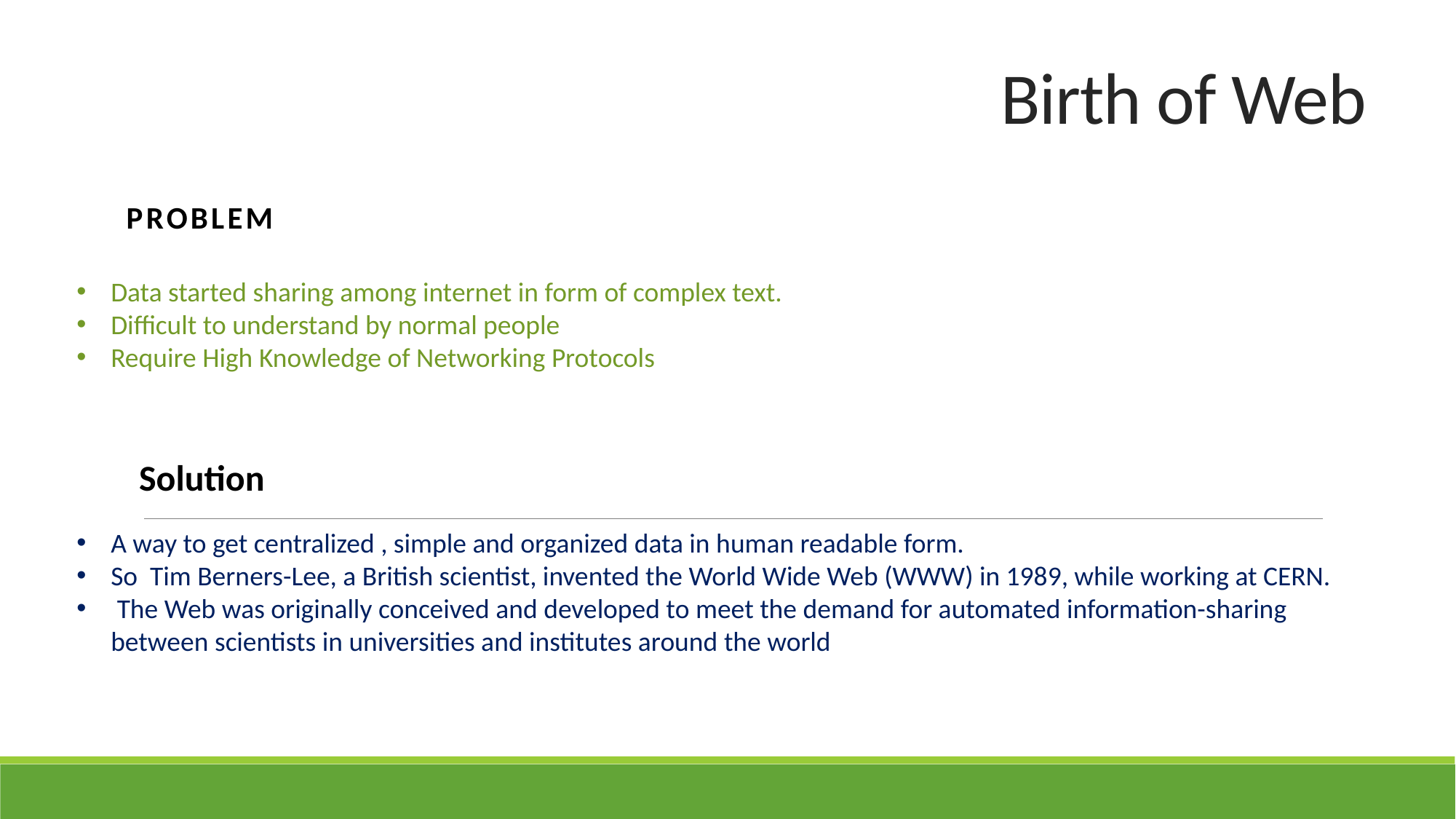

# Birth of Web
Problem
Data started sharing among internet in form of complex text.
Difficult to understand by normal people
Require High Knowledge of Networking Protocols

Solution
A way to get centralized , simple and organized data in human readable form.
So  Tim Berners-Lee, a British scientist, invented the World Wide Web (WWW) in 1989, while working at CERN.
 The Web was originally conceived and developed to meet the demand for automated information-sharing between scientists in universities and institutes around the world